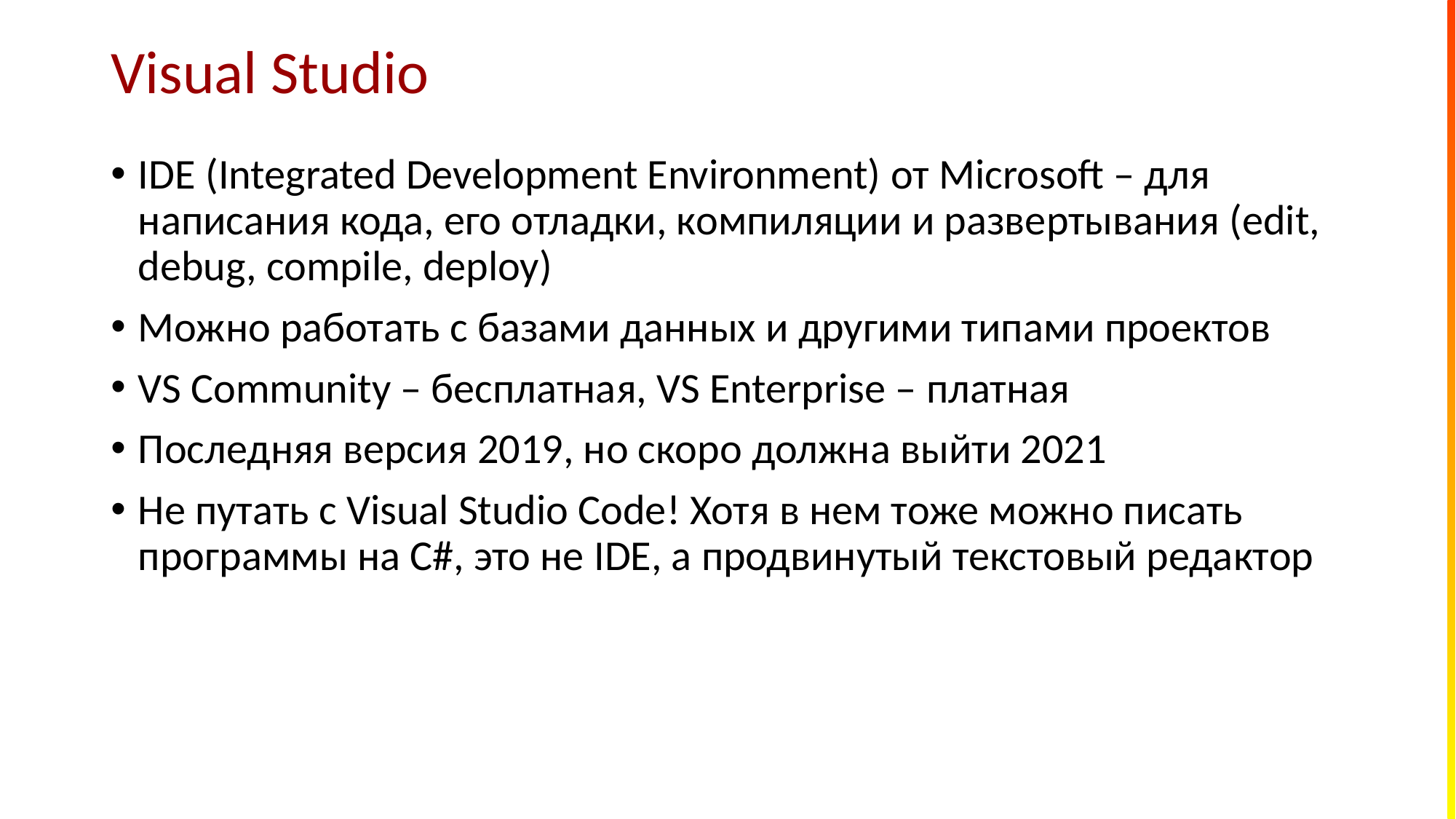

# Visual Studio
IDE (Integrated Development Environment) от Microsoft – для написания кода, его отладки, компиляции и развертывания (edit, debug, compile, deploy)
Можно работать с базами данных и другими типами проектов
VS Community – бесплатная, VS Enterprise – платная
Последняя версия 2019, но скоро должна выйти 2021
Не путать с Visual Studio Code! Хотя в нем тоже можно писать программы на C#, это не IDE, а продвинутый текстовый редактор